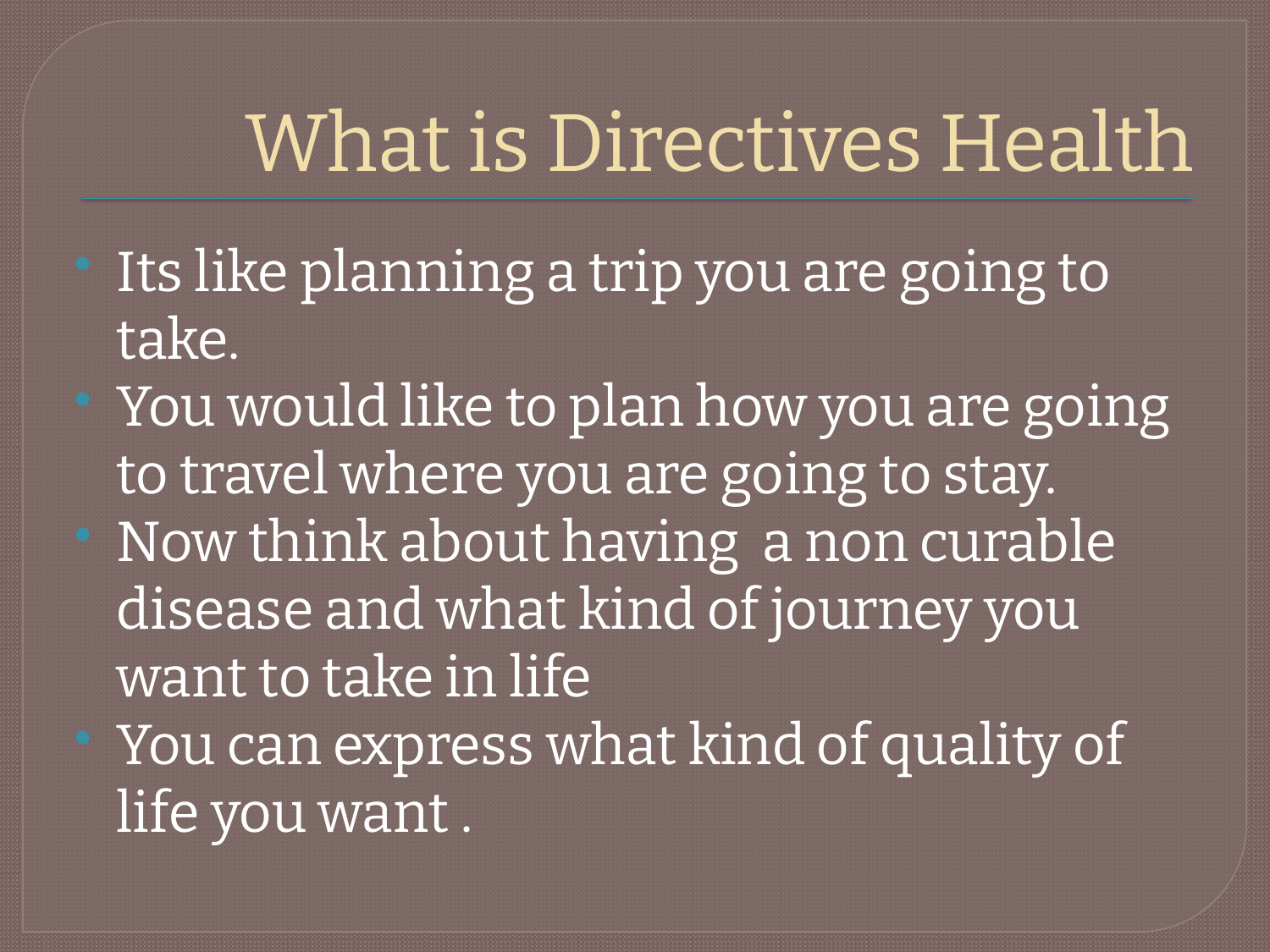

# What is Directives Health
Its like planning a trip you are going to take.
You would like to plan how you are going to travel where you are going to stay.
Now think about having  a non curable disease and what kind of journey you want to take in life
You can express what kind of quality of life you want .